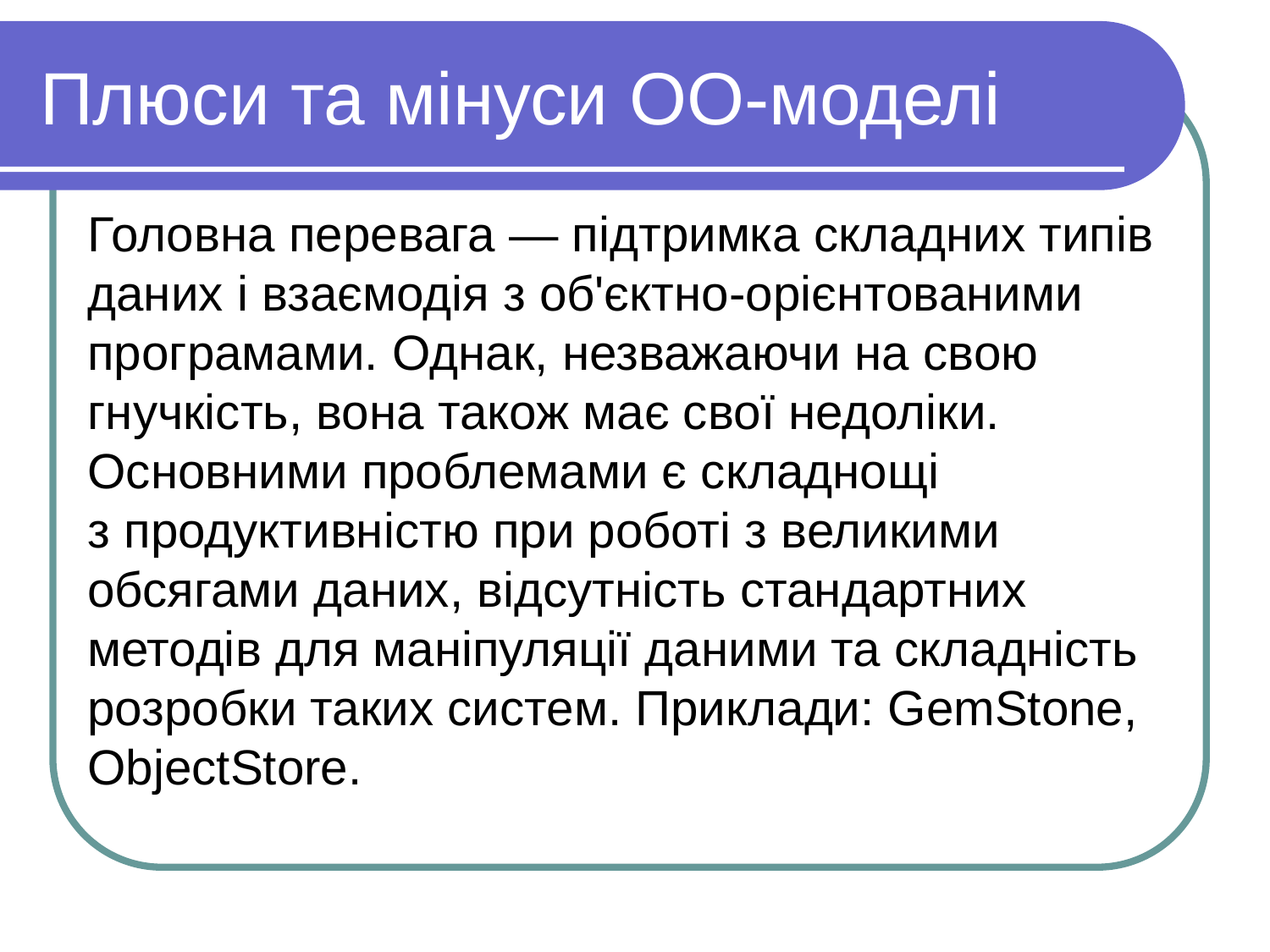

Плюси та мінуси ОО-моделі
Головна перевага — підтримка складних типів даних і взаємодія з об'єктно-орієнтованими програмами. Однак, незважаючи на свою гнучкість, вона також має свої недоліки. Основними проблемами є складнощі                з продуктивністю при роботі з великими обсягами даних, відсутність стандартних методів для маніпуляції даними та складність розробки таких систем. Приклади: GemStone, ObjectStore.